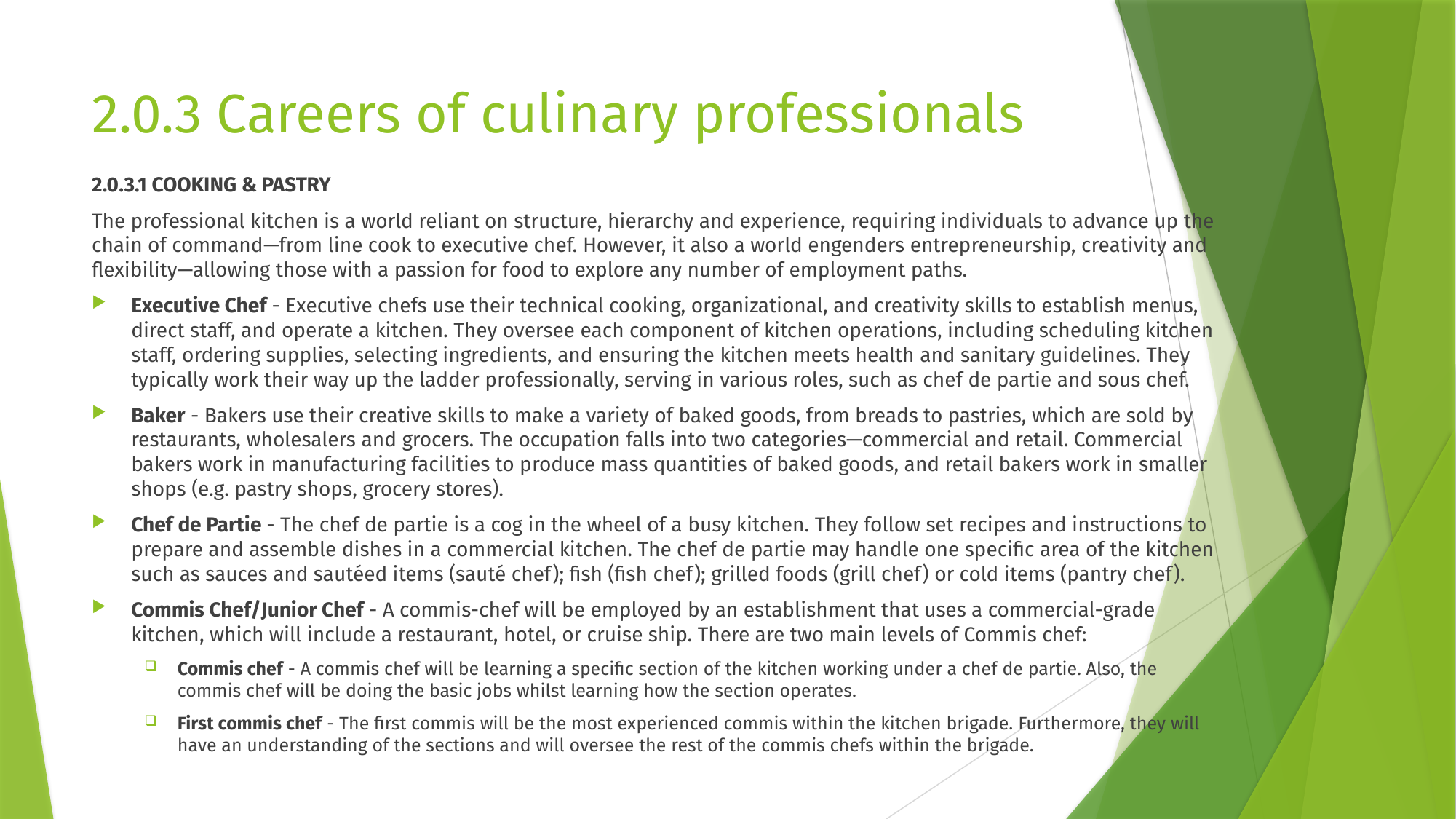

# 2.0.3 Careers of culinary professionals
2.0.3.1 COOKING & PASTRY
The professional kitchen is a world reliant on structure, hierarchy and experience, requiring individuals to advance up the chain of command—from line cook to executive chef. However, it also a world engenders entrepreneurship, creativity and flexibility—allowing those with a passion for food to explore any number of employment paths.
Executive Chef - Executive chefs use their technical cooking, organizational, and creativity skills to establish menus, direct staff, and operate a kitchen. They oversee each component of kitchen operations, including scheduling kitchen staff, ordering supplies, selecting ingredients, and ensuring the kitchen meets health and sanitary guidelines. They typically work their way up the ladder professionally, serving in various roles, such as chef de partie and sous chef.
Baker - Bakers use their creative skills to make a variety of baked goods, from breads to pastries, which are sold by restaurants, wholesalers and grocers. The occupation falls into two categories—commercial and retail. Commercial bakers work in manufacturing facilities to produce mass quantities of baked goods, and retail bakers work in smaller shops (e.g. pastry shops, grocery stores).
Chef de Partie - The chef de partie is a cog in the wheel of a busy kitchen. They follow set recipes and instructions to prepare and assemble dishes in a commercial kitchen. The chef de partie may handle one specific area of the kitchen such as sauces and sautéed items (sauté chef); fish (fish chef); grilled foods (grill chef) or cold items (pantry chef).
Commis Chef/Junior Chef - A commis-chef will be employed by an establishment that uses a commercial-grade kitchen, which will include a restaurant, hotel, or cruise ship. There are two main levels of Commis chef:
Commis chef - A commis chef will be learning a specific section of the kitchen working under a chef de partie. Also, the commis chef will be doing the basic jobs whilst learning how the section operates.
First commis chef - The first commis will be the most experienced commis within the kitchen brigade. Furthermore, they will have an understanding of the sections and will oversee the rest of the commis chefs within the brigade.